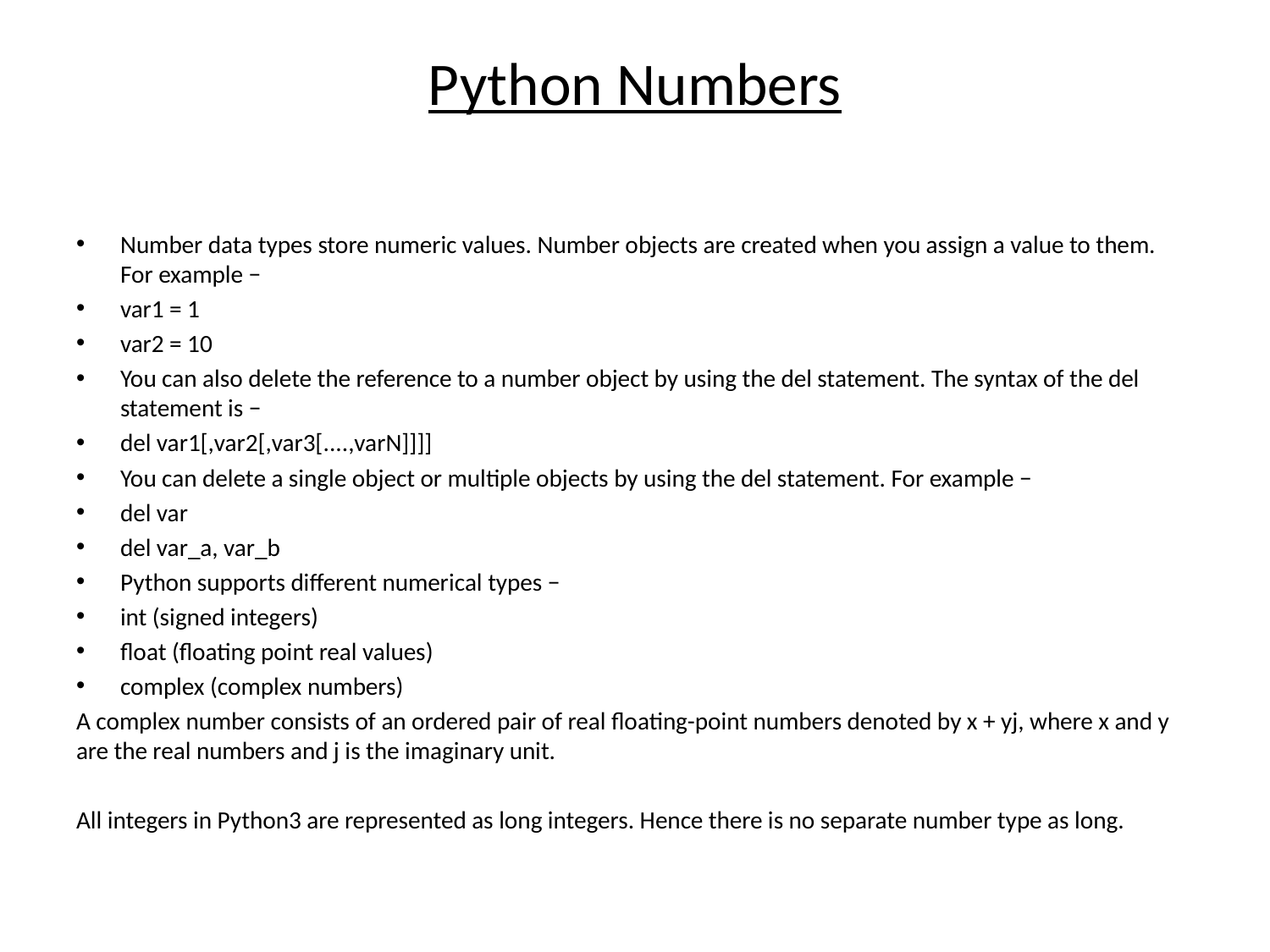

# Python Numbers
Number data types store numeric values. Number objects are created when you assign a value to them. For example −
var1 = 1
var2 = 10
You can also delete the reference to a number object by using the del statement. The syntax of the del statement is −
del var1[,var2[,var3[....,varN]]]]
You can delete a single object or multiple objects by using the del statement. For example −
del var
del var_a, var_b
Python supports different numerical types −
int (signed integers)
float (floating point real values)
complex (complex numbers)
A complex number consists of an ordered pair of real floating-point numbers denoted by x + yj, where x and y are the real numbers and j is the imaginary unit.

All integers in Python3 are represented as long integers. Hence there is no separate number type as long.